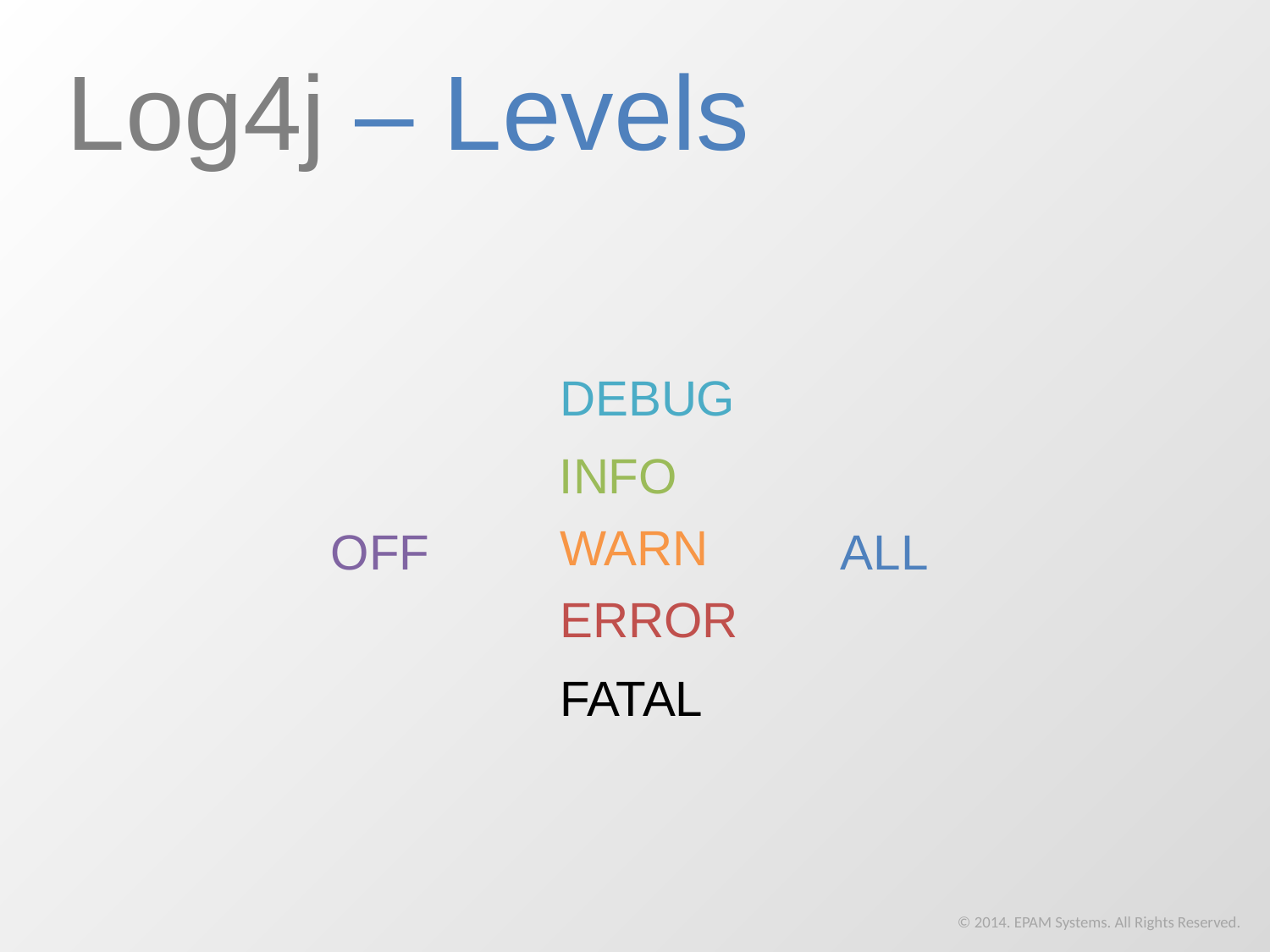

Log4j – Levels
DEBUG
INFO
WARN
ALL
OFF
ERROR
FATAL
© 2014. EPAM Systems. All Rights Reserved.